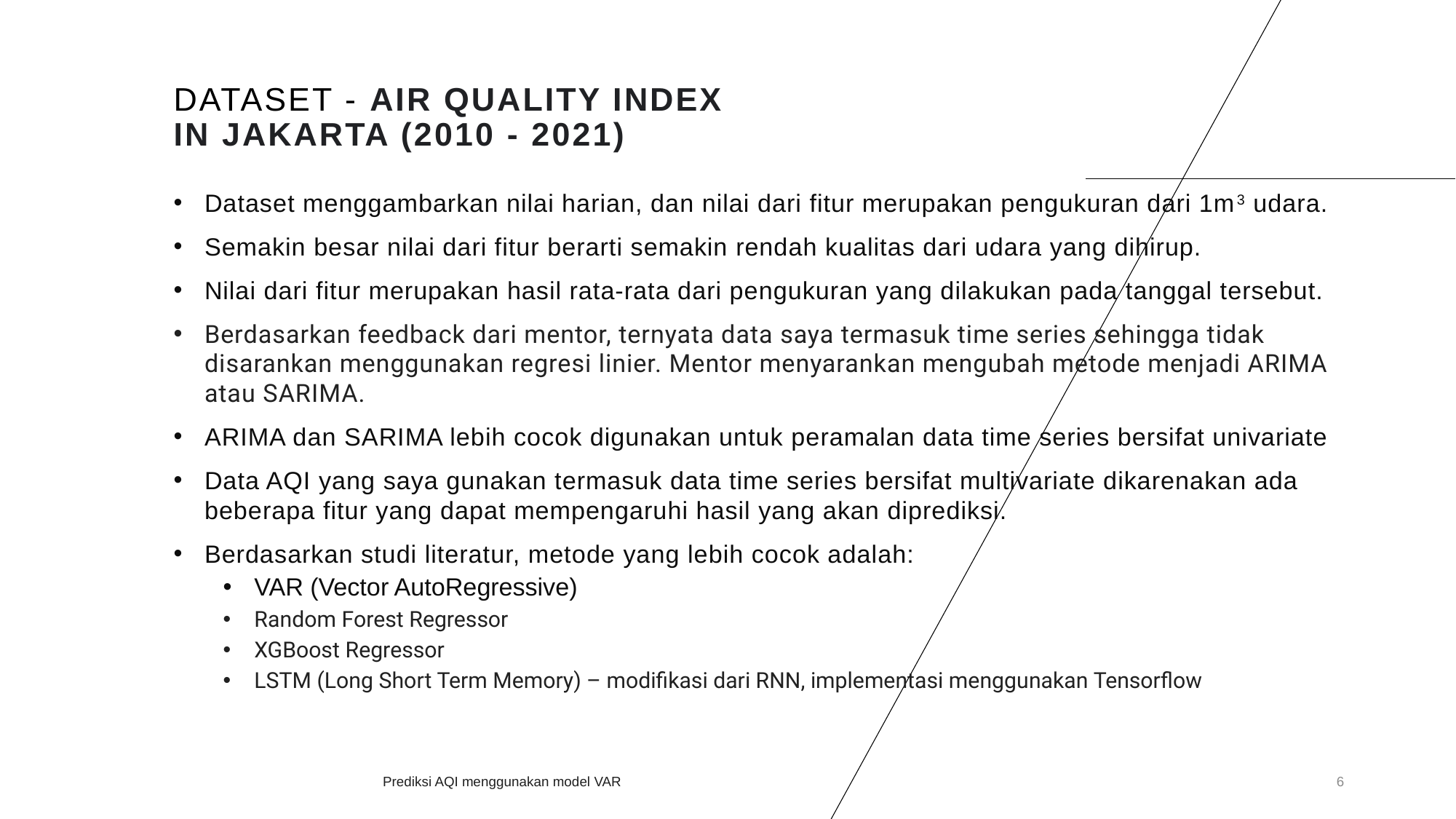

# Dataset - Air Quality Index in Jakarta (2010 - 2021)
Dataset menggambarkan nilai harian, dan nilai dari fitur merupakan pengukuran dari 1m3 udara.
Semakin besar nilai dari fitur berarti semakin rendah kualitas dari udara yang dihirup.
Nilai dari fitur merupakan hasil rata-rata dari pengukuran yang dilakukan pada tanggal tersebut.
Berdasarkan feedback dari mentor, ternyata data saya termasuk time series sehingga tidak disarankan menggunakan regresi linier. Mentor menyarankan mengubah metode menjadi ARIMA atau SARIMA.
ARIMA dan SARIMA lebih cocok digunakan untuk peramalan data time series bersifat univariate
Data AQI yang saya gunakan termasuk data time series bersifat multivariate dikarenakan ada beberapa fitur yang dapat mempengaruhi hasil yang akan diprediksi.
Berdasarkan studi literatur, metode yang lebih cocok adalah:
VAR (Vector AutoRegressive)
Random Forest Regressor
XGBoost Regressor
LSTM (Long Short Term Memory) – modifikasi dari RNN, implementasi menggunakan Tensorflow

Prediksi AQI menggunakan model VAR
6